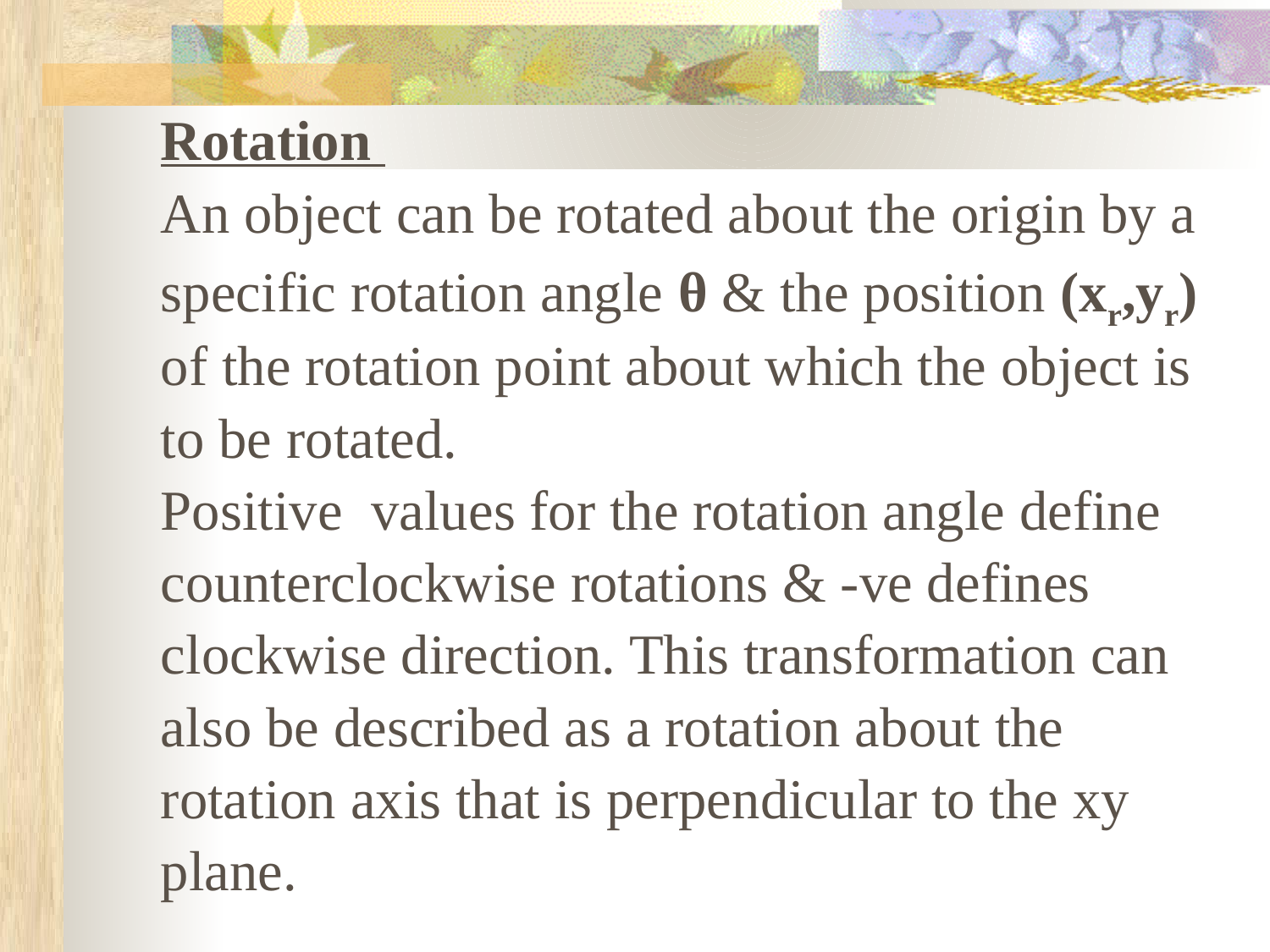

Rotation
An object can be rotated about the origin by a
specific rotation angle θ & the position (xr,yr)
of the rotation point about which the object is
to be rotated.
Positive  values for the rotation angle define
counterclockwise rotations & -ve defines
clockwise direction. This transformation can
also be described as a rotation about the
rotation axis that is perpendicular to the xy
plane.